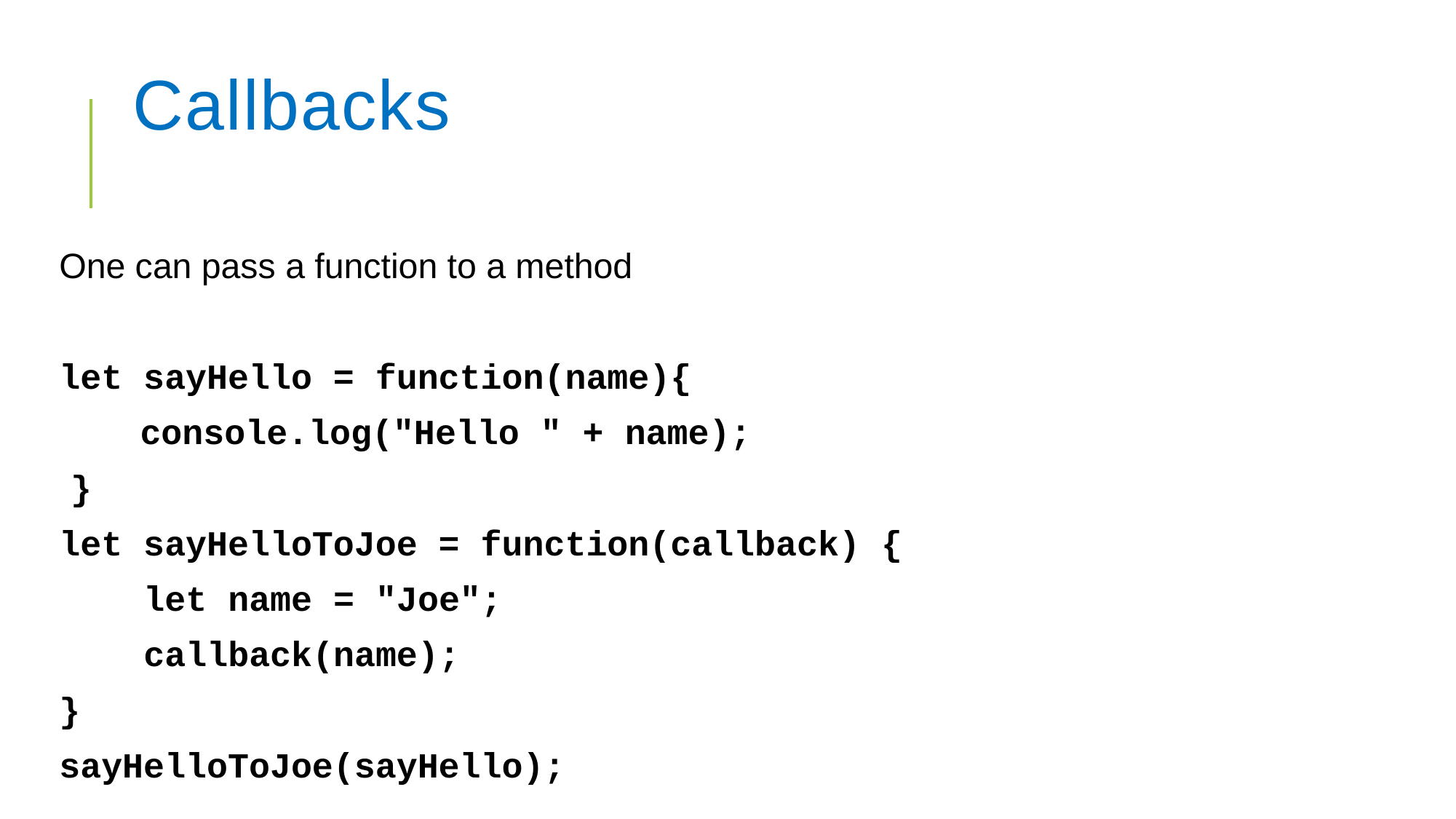

# Callbacks
One can pass a function to a method

let sayHello = function(name){
				console.log("Hello " + name);
 }
let sayHelloToJoe = function(callback) {
    let name = "Joe";
    callback(name);
}
sayHelloToJoe(sayHello);